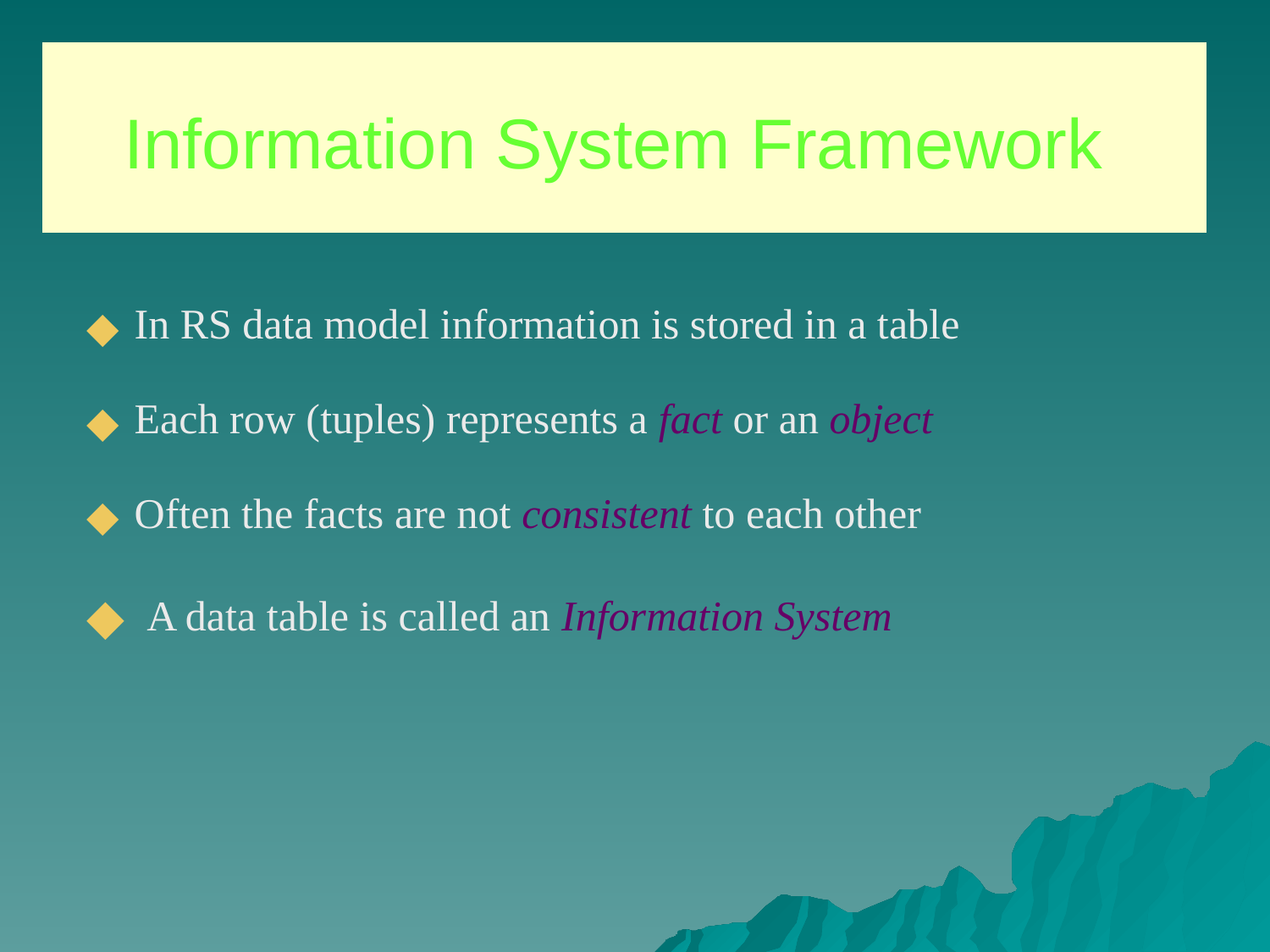

# Information System Framework
In RS data model information is stored in a table

Each row (tuples) represents a fact or an object

Often the facts are not consistent to each other

 A data table is called an Information System